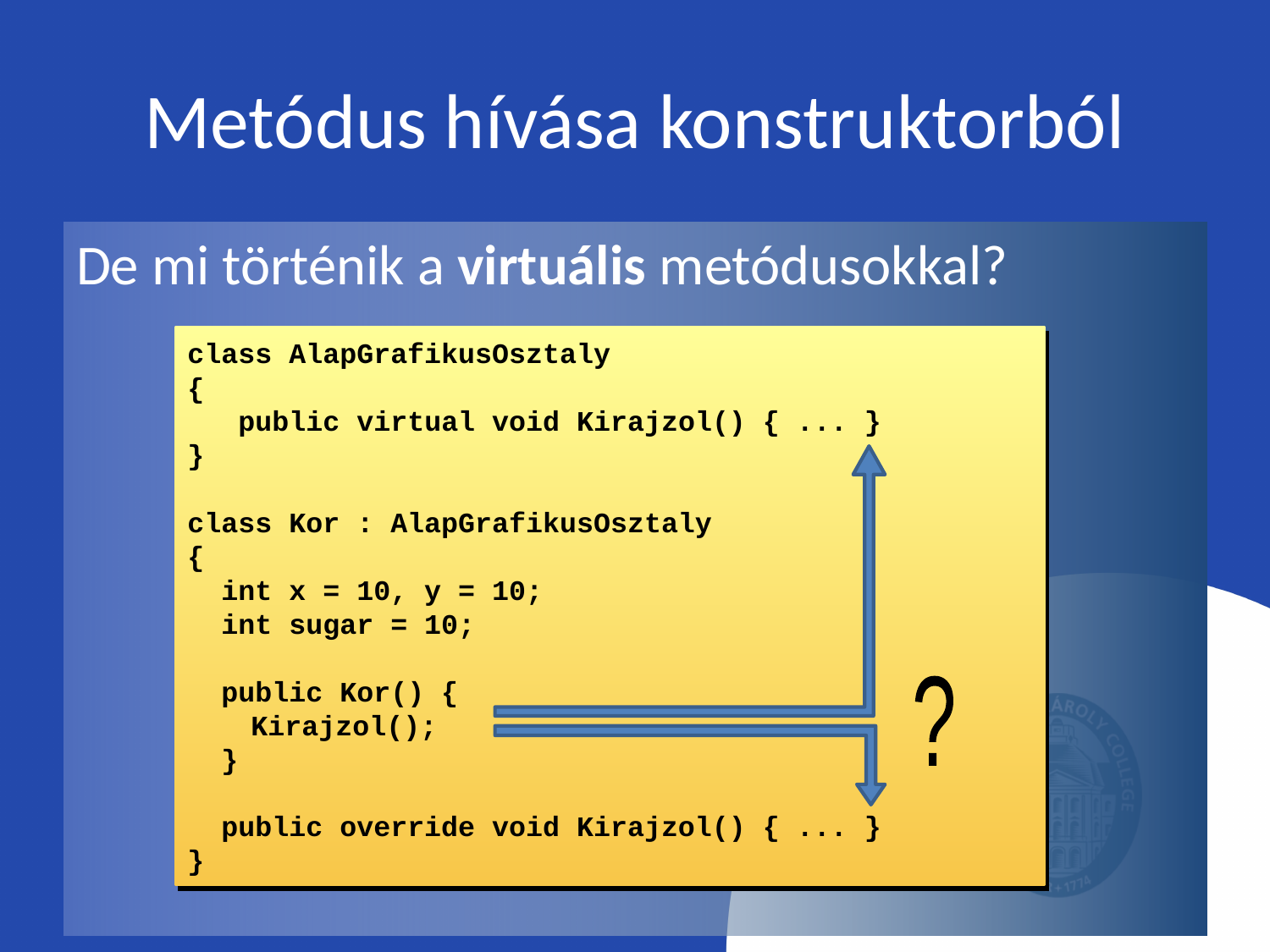

# Metódus hívása konstruktorból
De mi történik a virtuális metódusokkal?
class AlapGrafikusOsztaly
{
   public virtual void Kirajzol() { ... }
}

class Kor : AlapGrafikusOsztaly
{
  int x = 10, y = 10;
  int sugar = 10;

  public Kor() {
Kirajzol();
  }

  public override void Kirajzol() { ... }
}

?